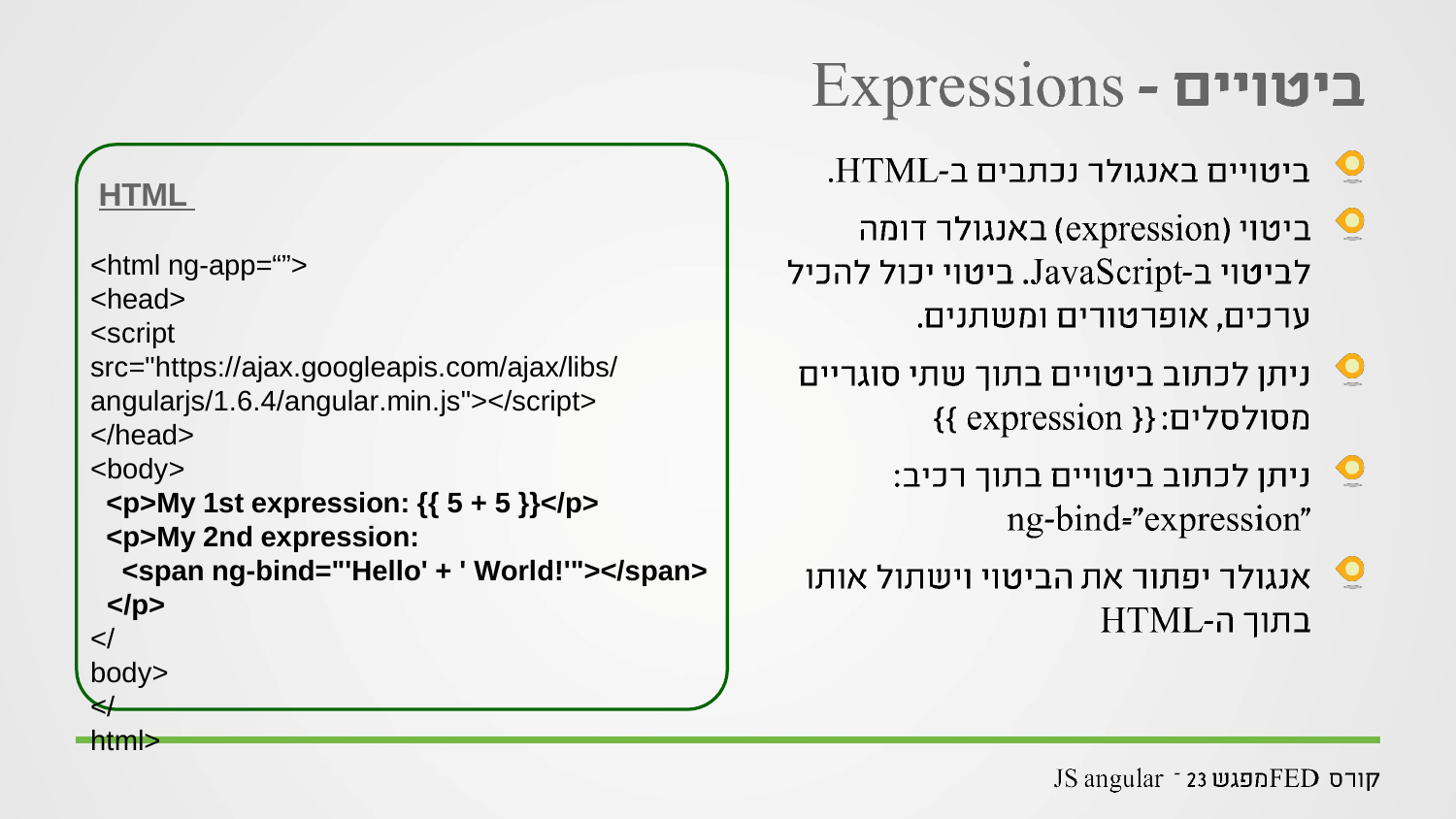

HTML

<html ng-app=“”>
<head>
<script src="https://ajax.googleapis.com/ajax/libs/
angularjs/1.6.4/angular.min.js"></script>
</head>
<body>
<p>My 1st expression: {{ 5 + 5 }}</p>
<p>My 2nd expression:
<span ng-bind="'Hello' + ' World!'"></span>
</p>
</body>
</html>